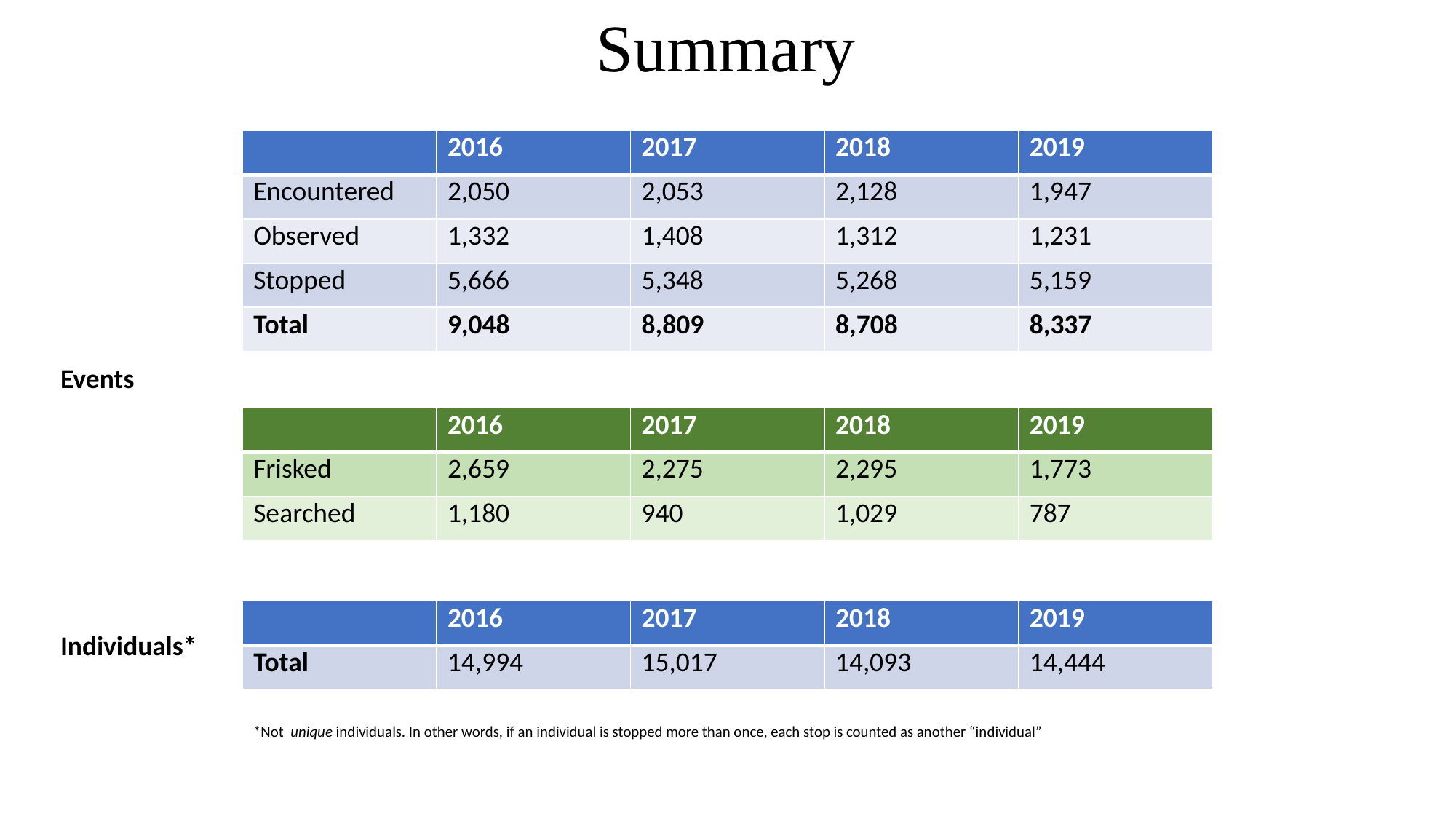

Summary
|  | 2016 | 2017 | 2018 | 2019 |
| --- | --- | --- | --- | --- |
| Encountered | 2,050 | 2,053 | 2,128 | 1,947 |
| Observed | 1,332 | 1,408 | 1,312 | 1,231 |
| Stopped | 5,666 | 5,348 | 5,268 | 5,159 |
| Total | 9,048 | 8,809 | 8,708 | 8,337 |
Events
|  | 2016 | 2017 | 2018 | 2019 |
| --- | --- | --- | --- | --- |
| Frisked | 2,659 | 2,275 | 2,295 | 1,773 |
| Searched | 1,180 | 940 | 1,029 | 787 |
|  | 2016 | 2017 | 2018 | 2019 |
| --- | --- | --- | --- | --- |
| Total | 14,994 | 15,017 | 14,093 | 14,444 |
Individuals*
*Not  unique individuals. In other words, if an individual is stopped more than once, each stop is counted as another “individual”